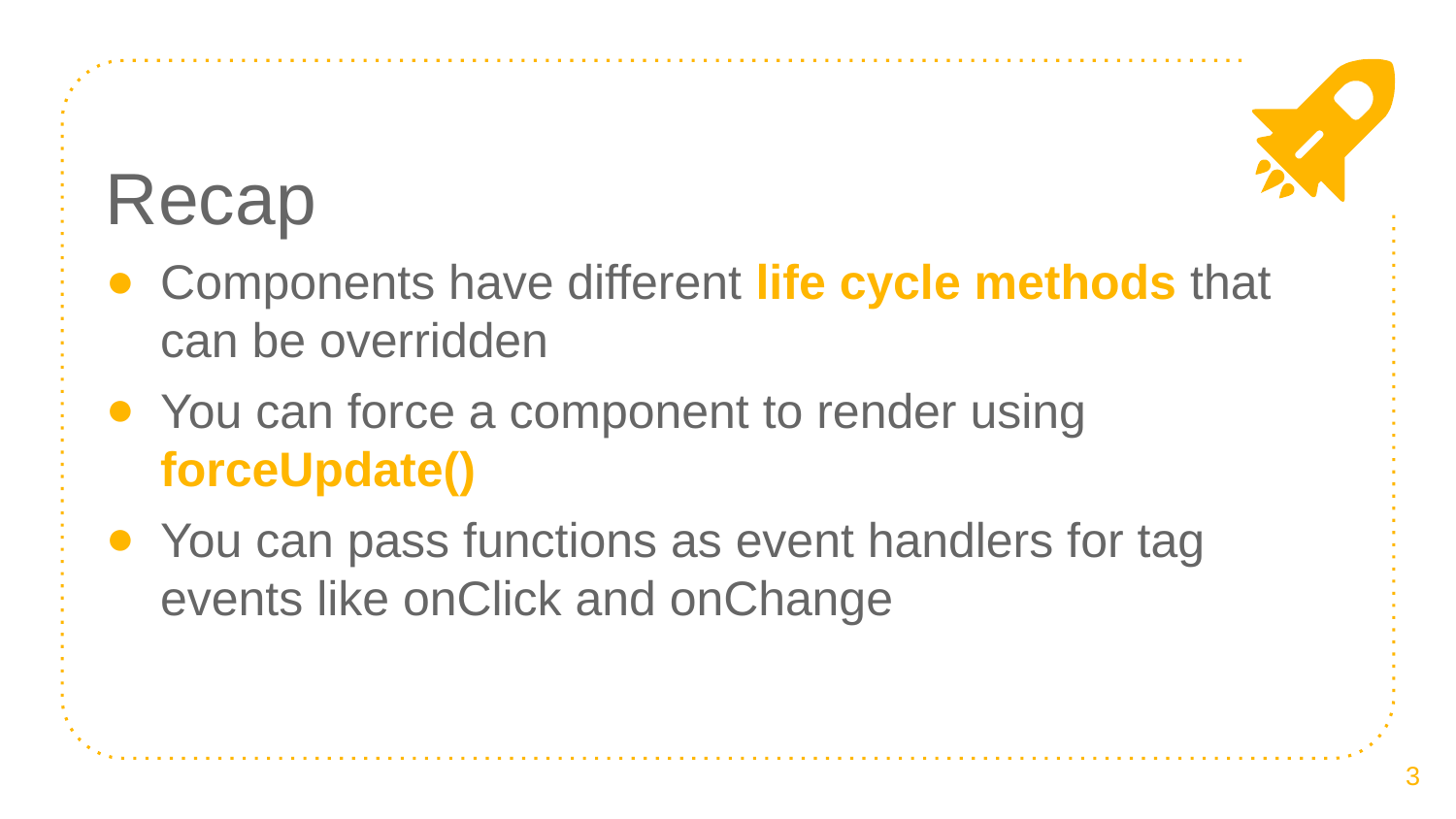

Recap
Components have different life cycle methods that can be overridden
You can force a component to render using forceUpdate()
You can pass functions as event handlers for tag events like onClick and onChange
3